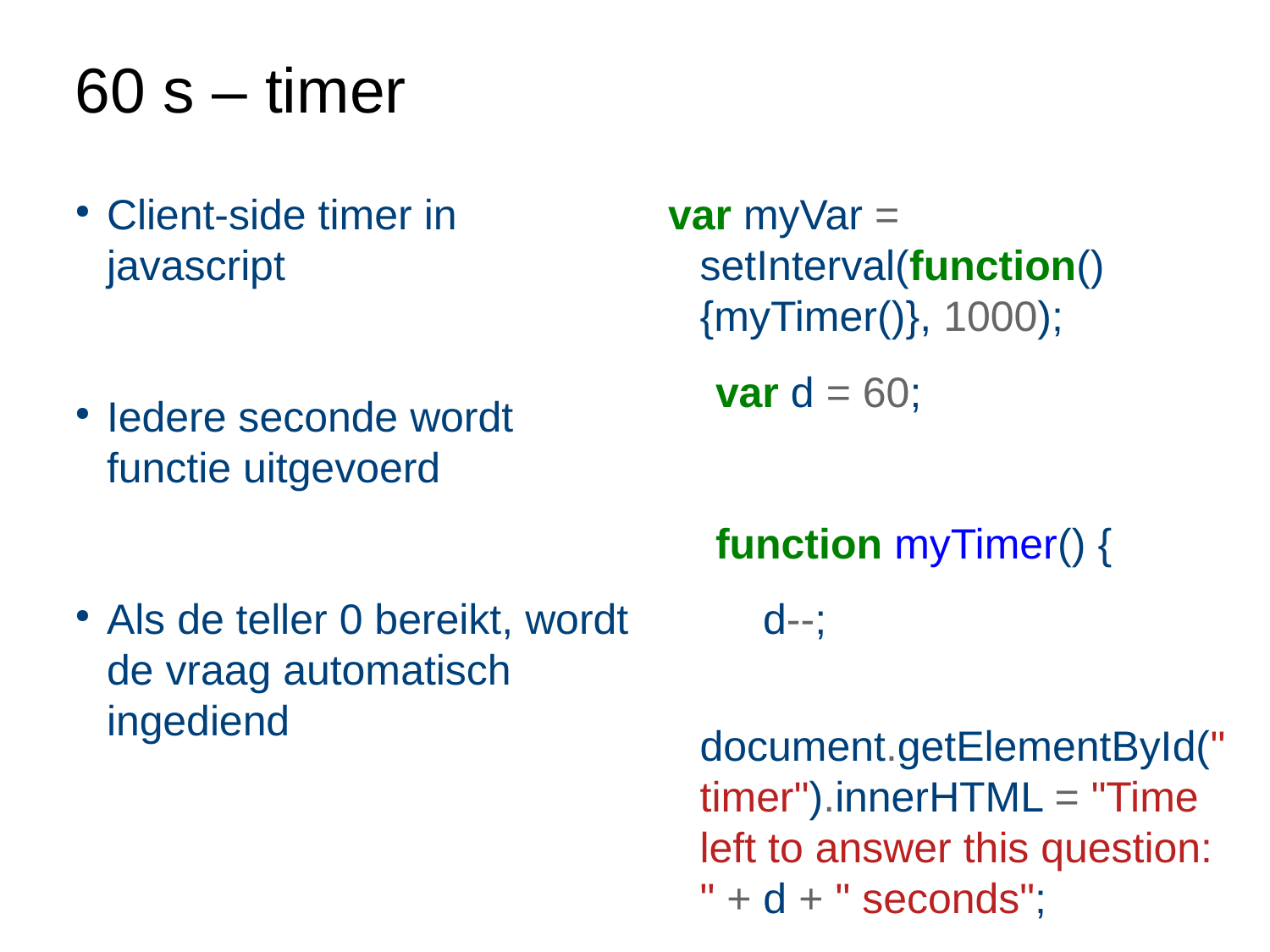

60 s – timer
Client-side timer in javascript

Iedere seconde wordt functie uitgevoerd

Als de teller 0 bereikt, wordt de vraag automatisch ingediend
var myVar = setInterval(function() {myTimer()}, 1000);
    var d = 60;

    function myTimer() {
        d--;
        document.getElementById("timer").innerHTML = "Time left to answer this question: " + d + " seconds";
        if(d == 0){ answerQuestion(); }
    }